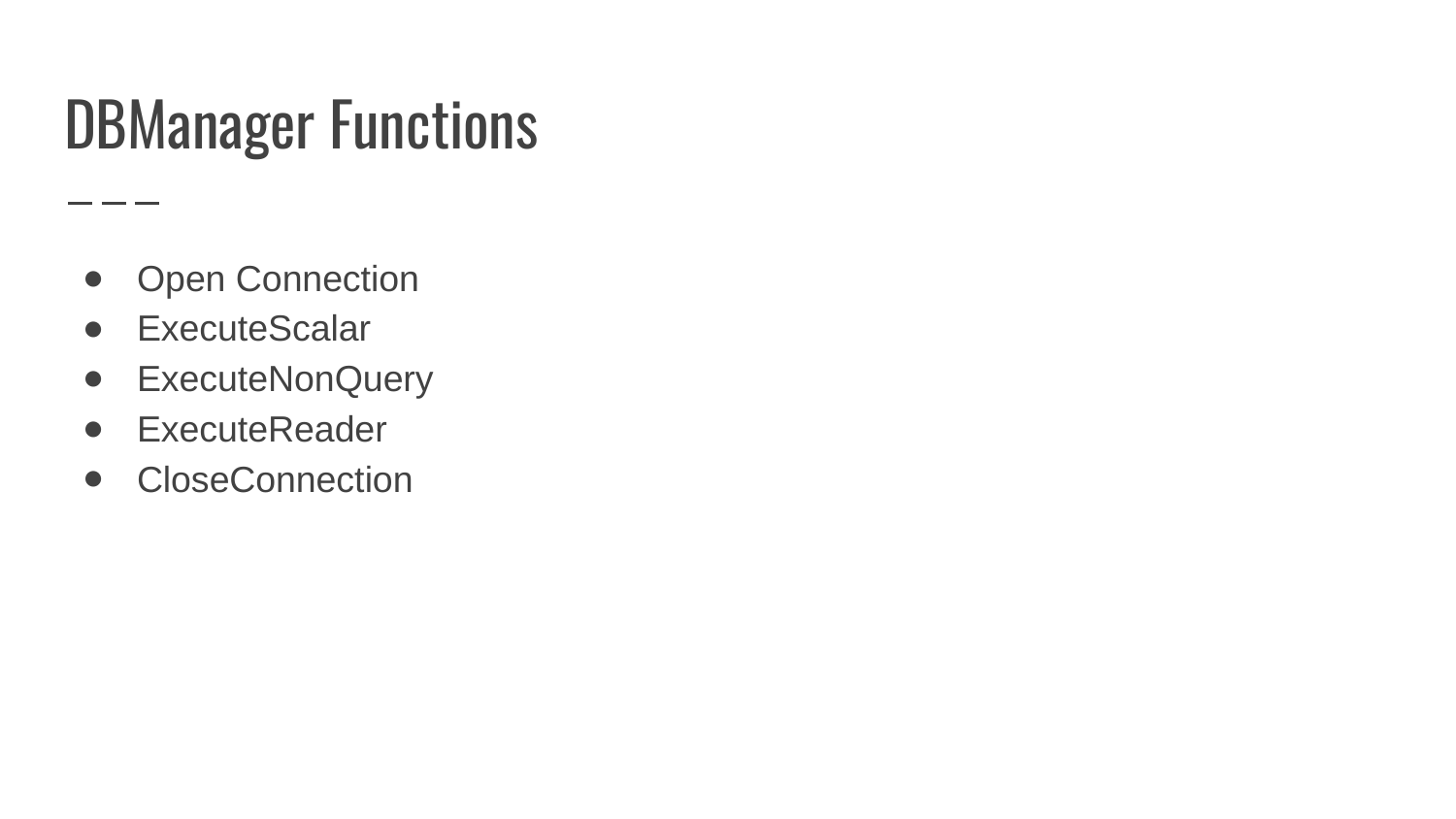

# DBManager Functions
Open Connection
ExecuteScalar
ExecuteNonQuery
ExecuteReader
CloseConnection